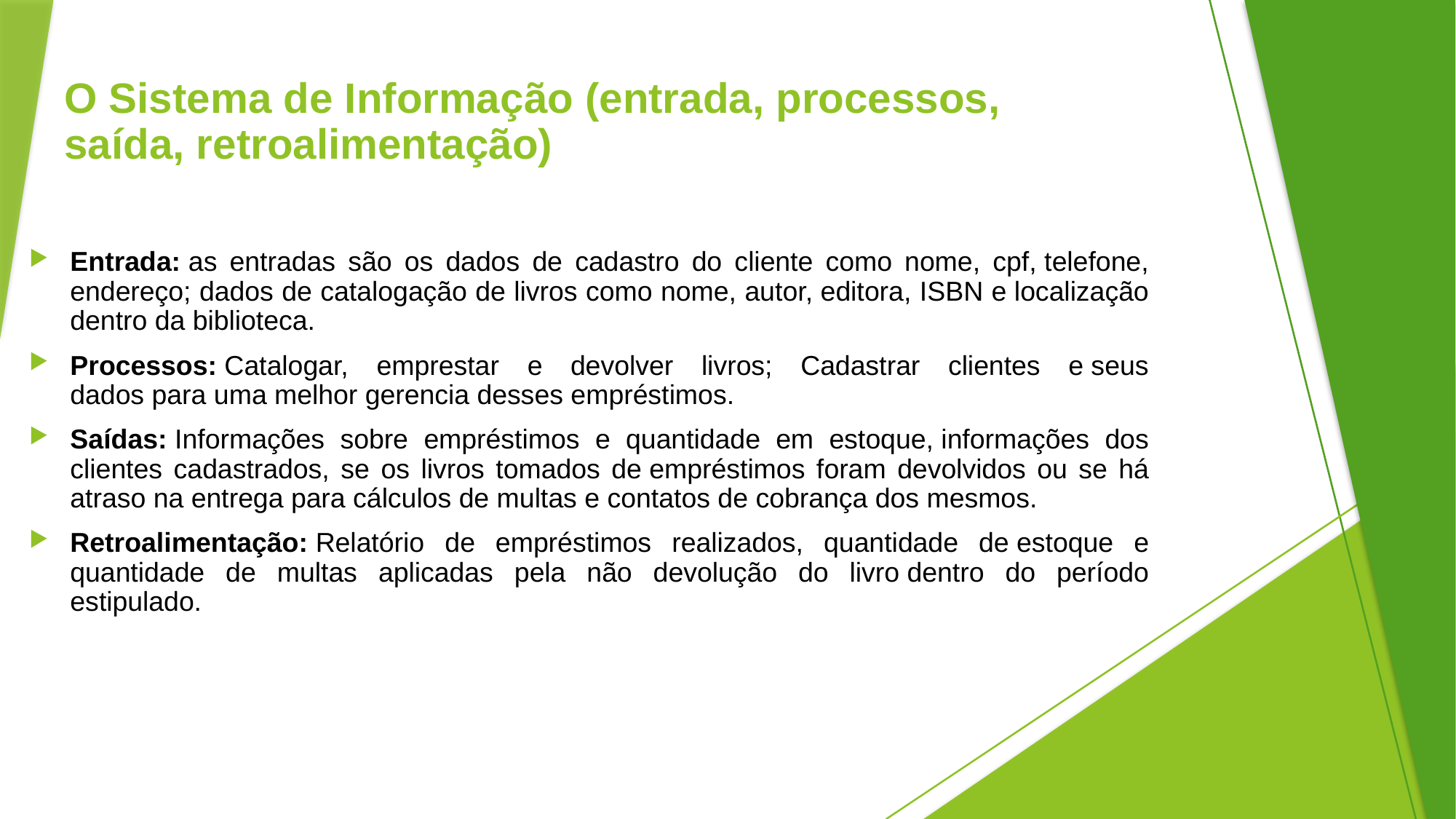

# O Sistema de Informação (entrada, processos, saída, retroalimentação)

Entrada: as entradas são os dados de cadastro do cliente como nome, cpf, telefone, endereço; dados de catalogação de livros como nome, autor, editora, ISBN e localização dentro da biblioteca.
Processos: Catalogar, emprestar e devolver livros; Cadastrar clientes e seus dados para uma melhor gerencia desses empréstimos.
Saídas: Informações sobre empréstimos e quantidade em estoque, informações dos clientes cadastrados, se os livros tomados de empréstimos foram devolvidos ou se há atraso na entrega para cálculos de multas e contatos de cobrança dos mesmos.
Retroalimentação: Relatório de empréstimos realizados, quantidade de estoque e quantidade de multas aplicadas pela não devolução do livro dentro do período estipulado.